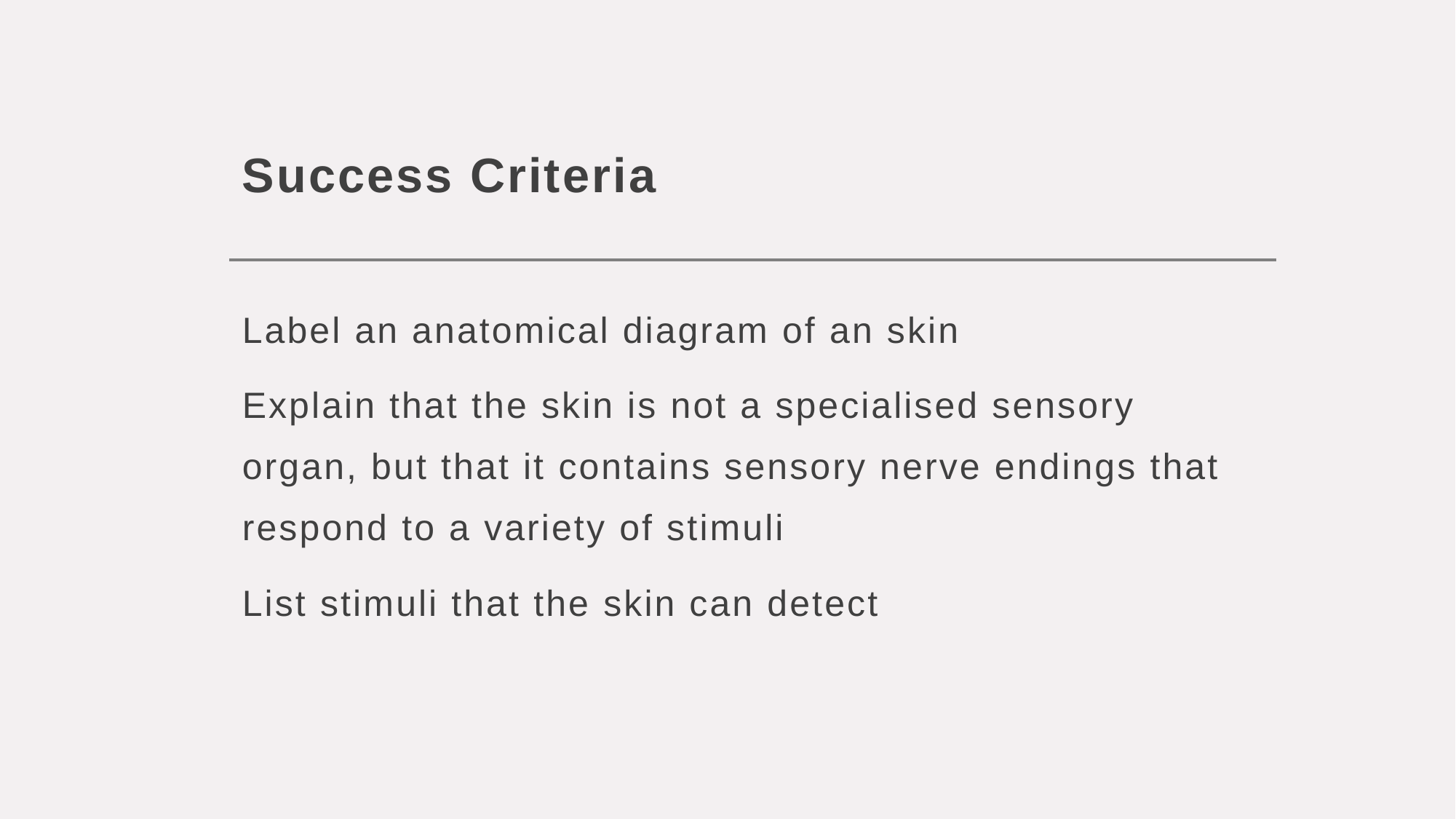

# Success Criteria
Label an anatomical diagram of an skin
Explain that the skin is not a specialised sensory organ, but that it contains sensory nerve endings that respond to a variety of stimuli
List stimuli that the skin can detect